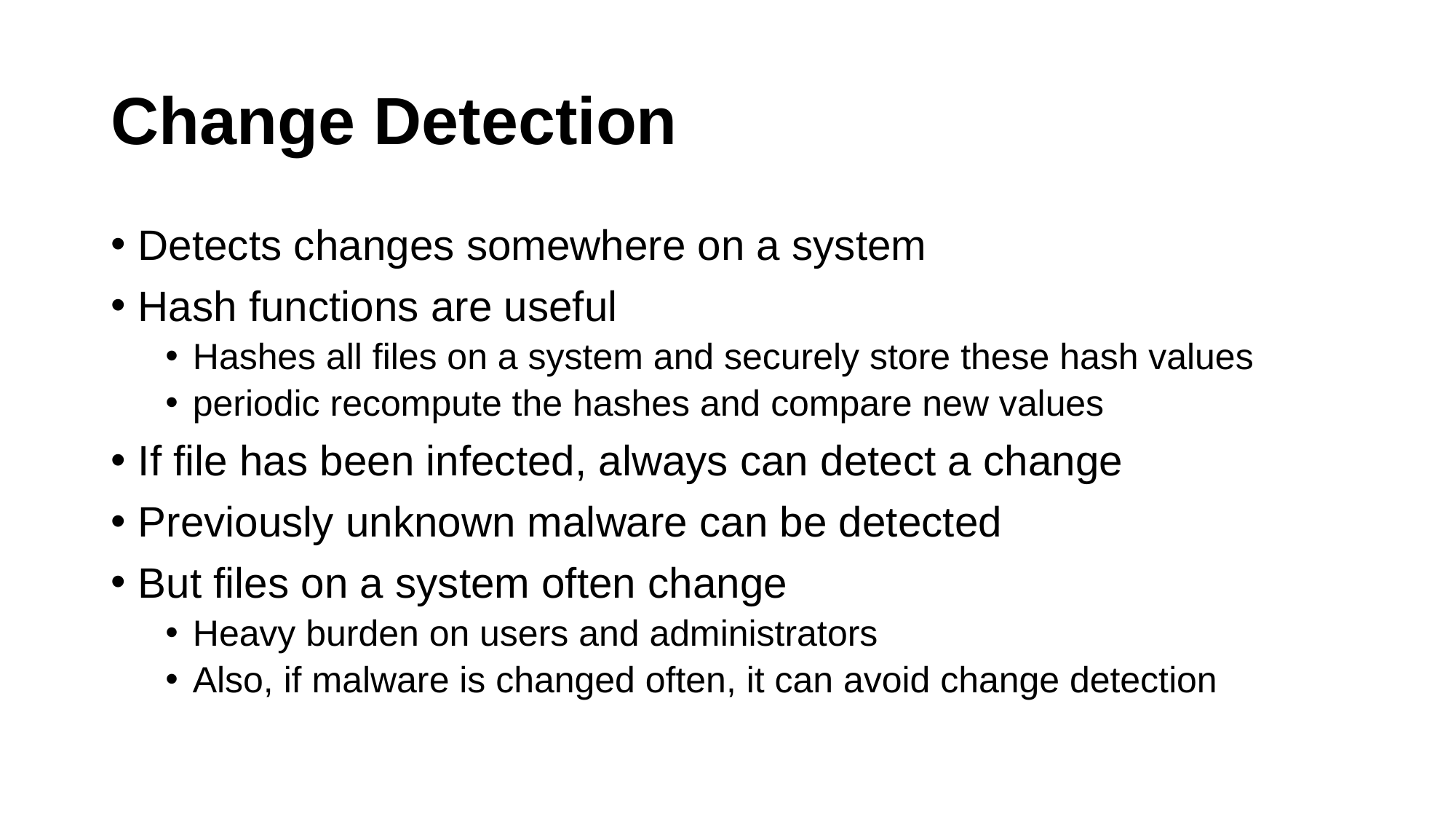

# Change Detection
Detects changes somewhere on a system
Hash functions are useful
Hashes all files on a system and securely store these hash values
periodic recompute the hashes and compare new values
If file has been infected, always can detect a change
Previously unknown malware can be detected
But files on a system often change
Heavy burden on users and administrators
Also, if malware is changed often, it can avoid change detection